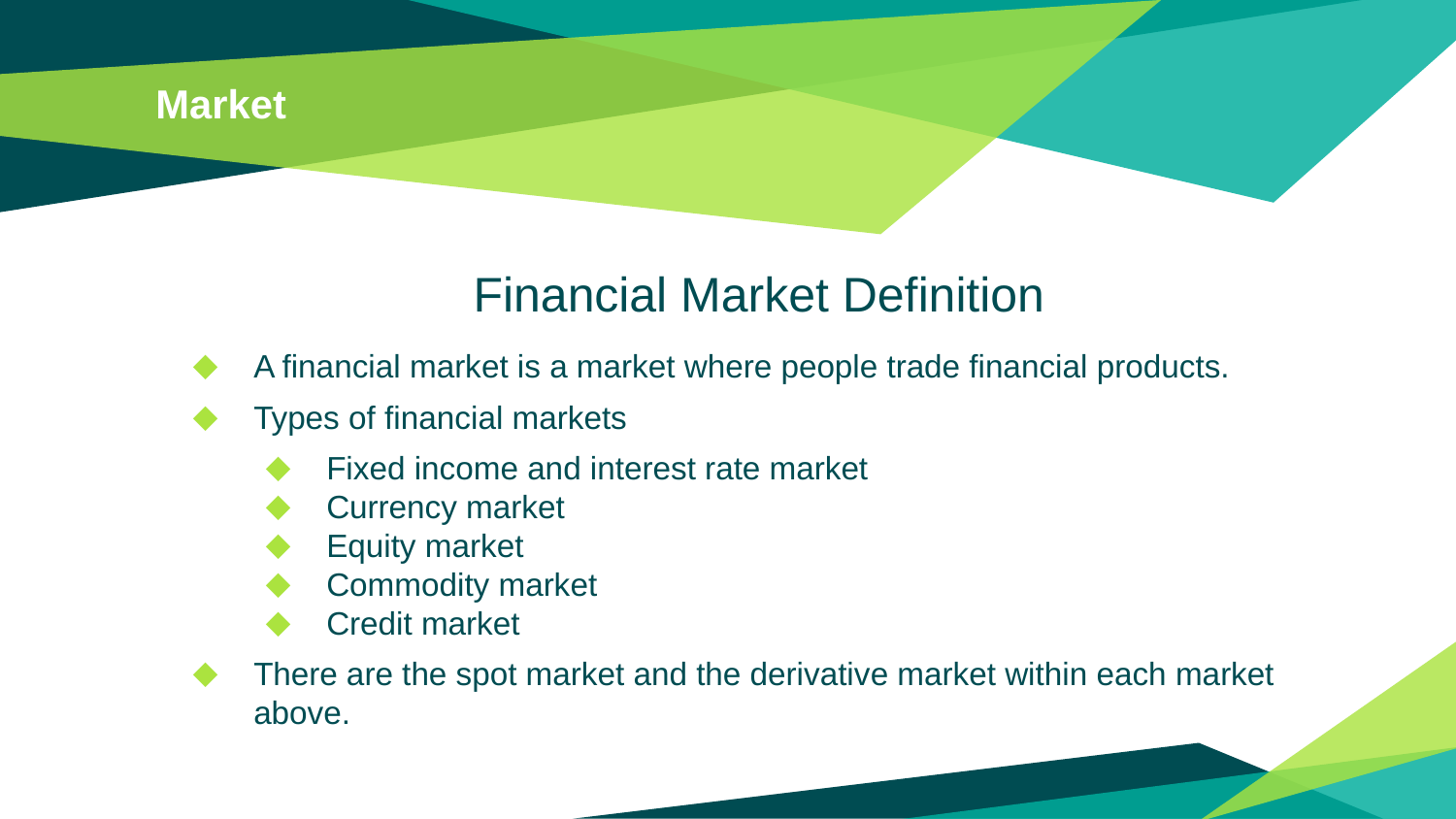

# Market
Financial Market Definition
A financial market is a market where people trade financial products.
Types of financial markets
Fixed income and interest rate market
Currency market
Equity market
Commodity market
Credit market
There are the spot market and the derivative market within each market above.